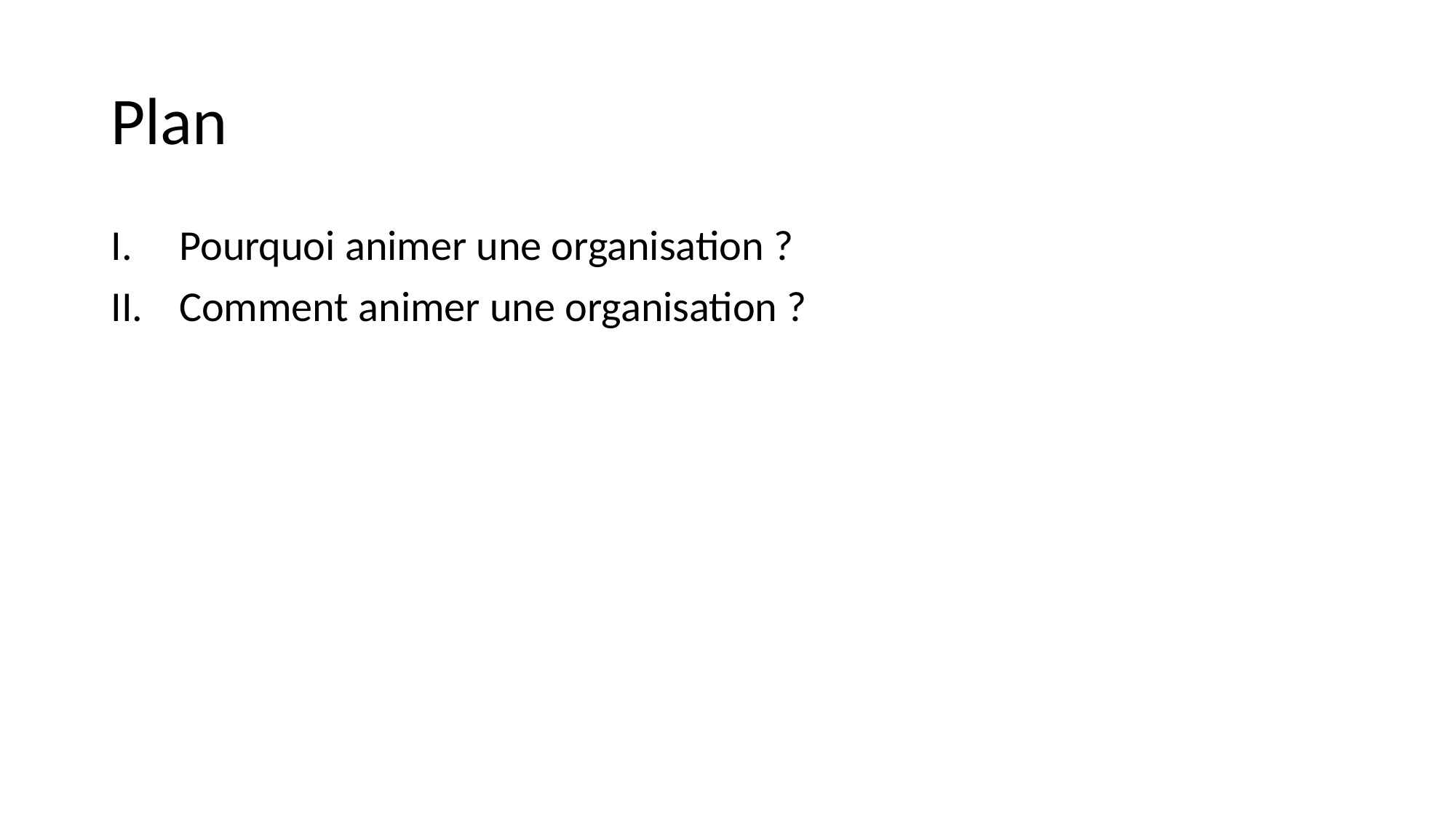

# Plan
Pourquoi animer une organisation ?
Comment animer une organisation ?